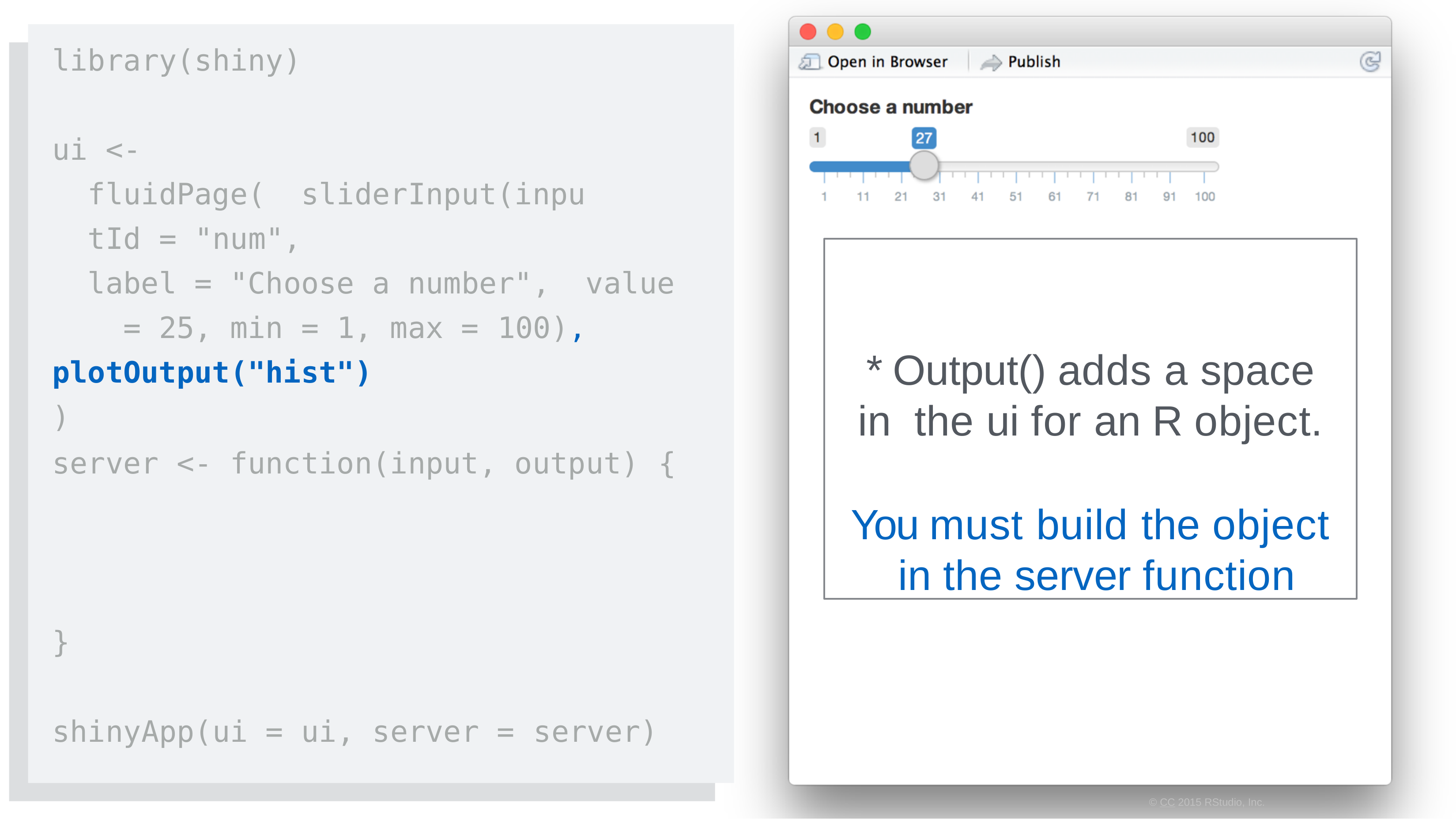

# library(shiny)

ui <- fluidPage(  sliderInput(inputId = "num",
label = "Choose a number",  value = 25, min = 1, max = 100),
plotOutput("hist")
)

* Output() adds a space in  the ui for an R object.

You must build the object  in the server function
server <- function(input, output) {
}
shinyApp(ui = ui, server = server)
© CC 2015 RStudio, Inc.